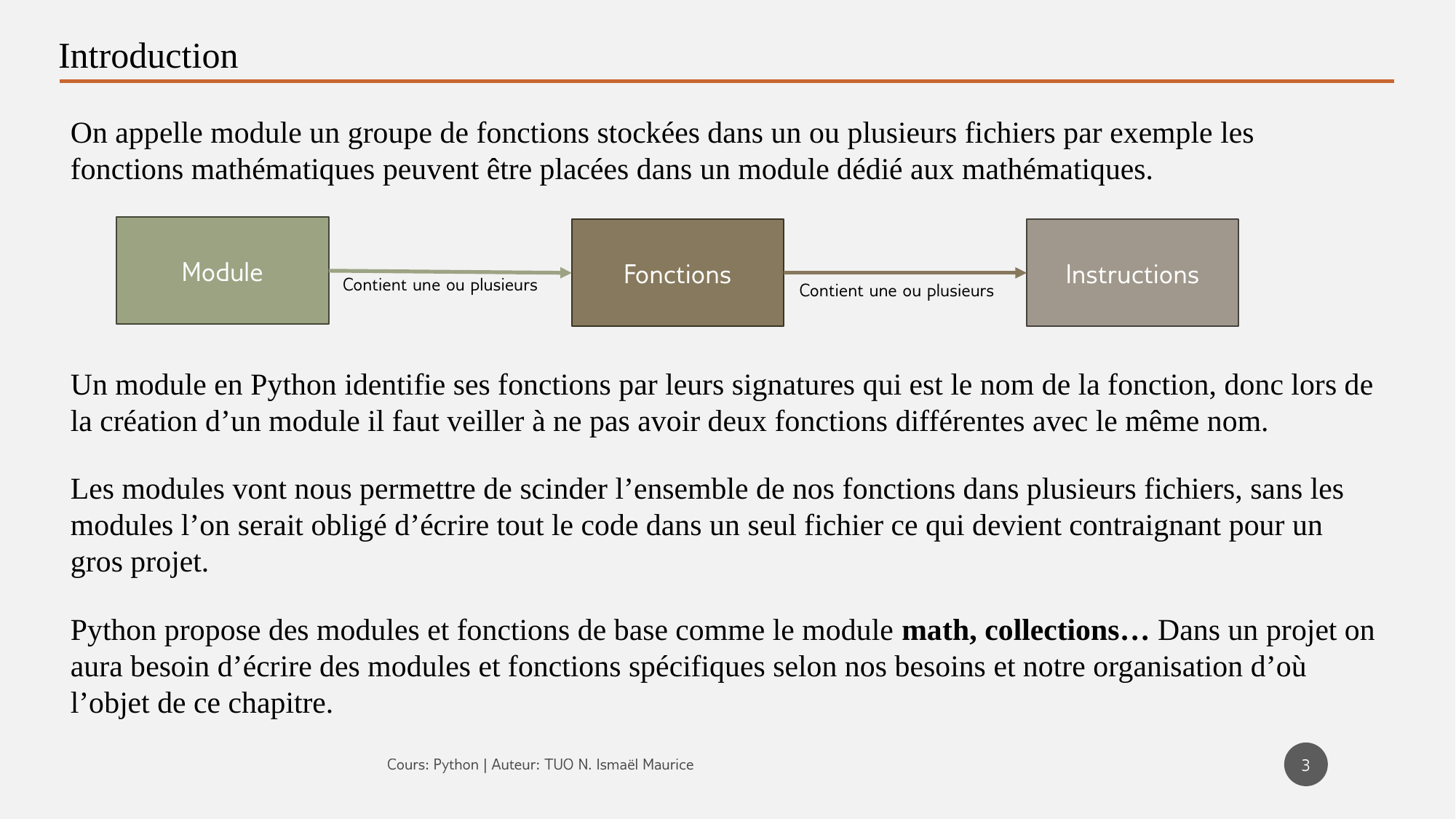

Introduction
On appelle module un groupe de fonctions stockées dans un ou plusieurs fichiers par exemple les fonctions mathématiques peuvent être placées dans un module dédié aux mathématiques.
Module
Fonctions
Instructions
Contient une ou plusieurs
Contient une ou plusieurs
Un module en Python identifie ses fonctions par leurs signatures qui est le nom de la fonction, donc lors de la création d’un module il faut veiller à ne pas avoir deux fonctions différentes avec le même nom.
Les modules vont nous permettre de scinder l’ensemble de nos fonctions dans plusieurs fichiers, sans les modules l’on serait obligé d’écrire tout le code dans un seul fichier ce qui devient contraignant pour un gros projet.
Python propose des modules et fonctions de base comme le module math, collections… Dans un projet on aura besoin d’écrire des modules et fonctions spécifiques selon nos besoins et notre organisation d’où l’objet de ce chapitre.
3
Cours: Python | Auteur: TUO N. Ismaël Maurice